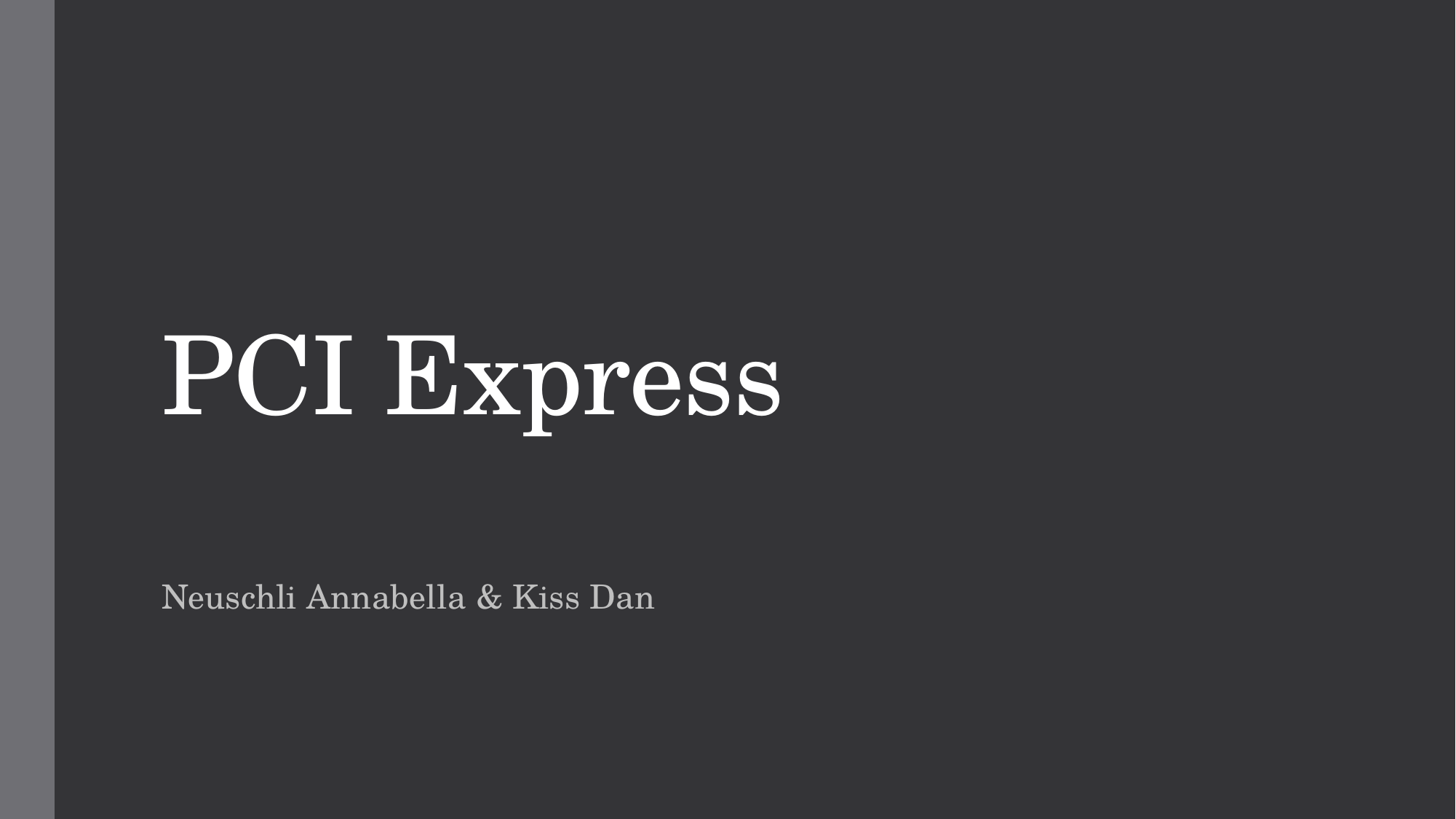

# PCI Express
Neuschli Annabella & Kiss Dan